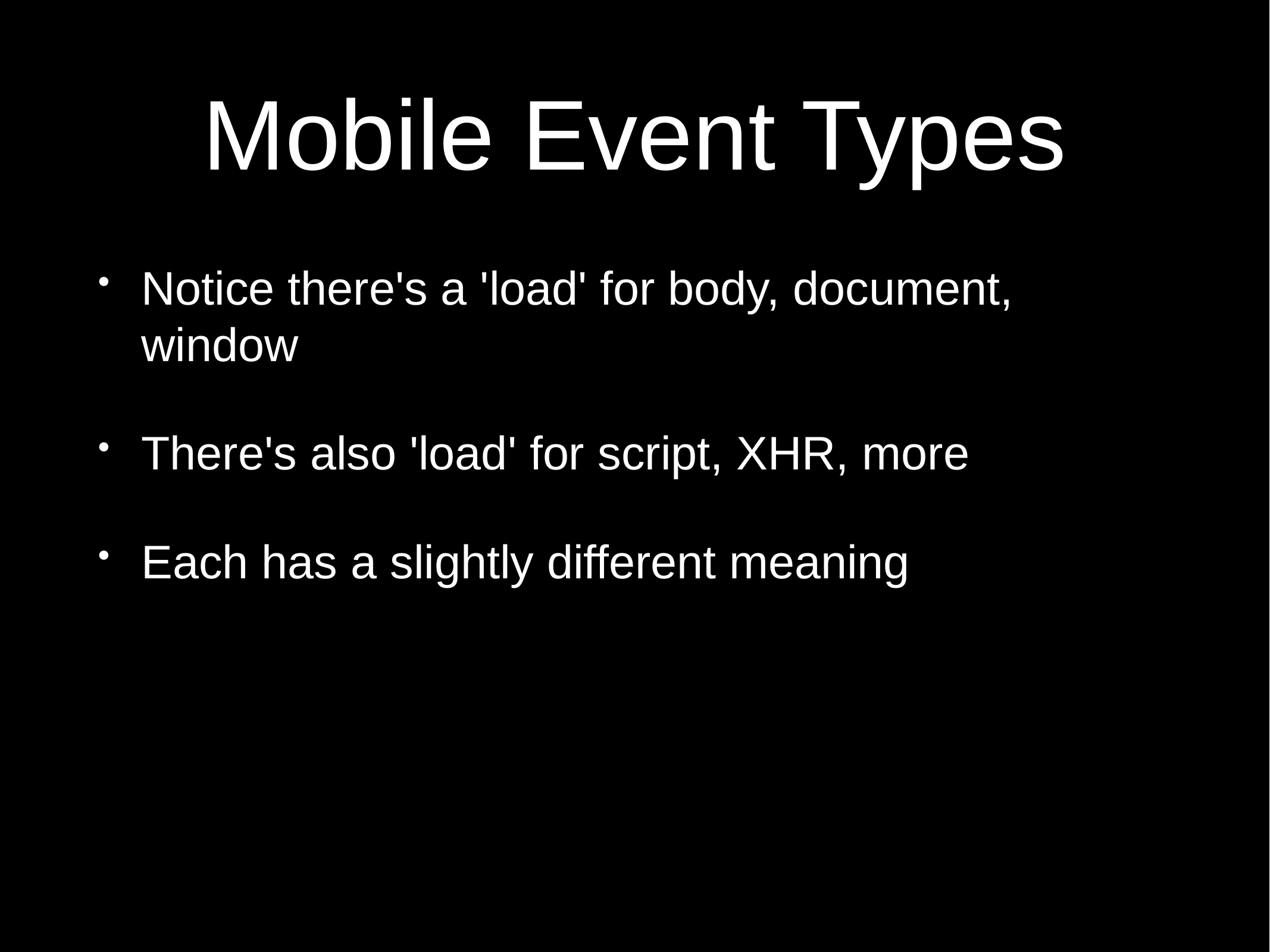

# Mobile Event Types
Notice there's a 'load' for body, document, window
There's also 'load' for script, XHR, more
Each has a slightly different meaning